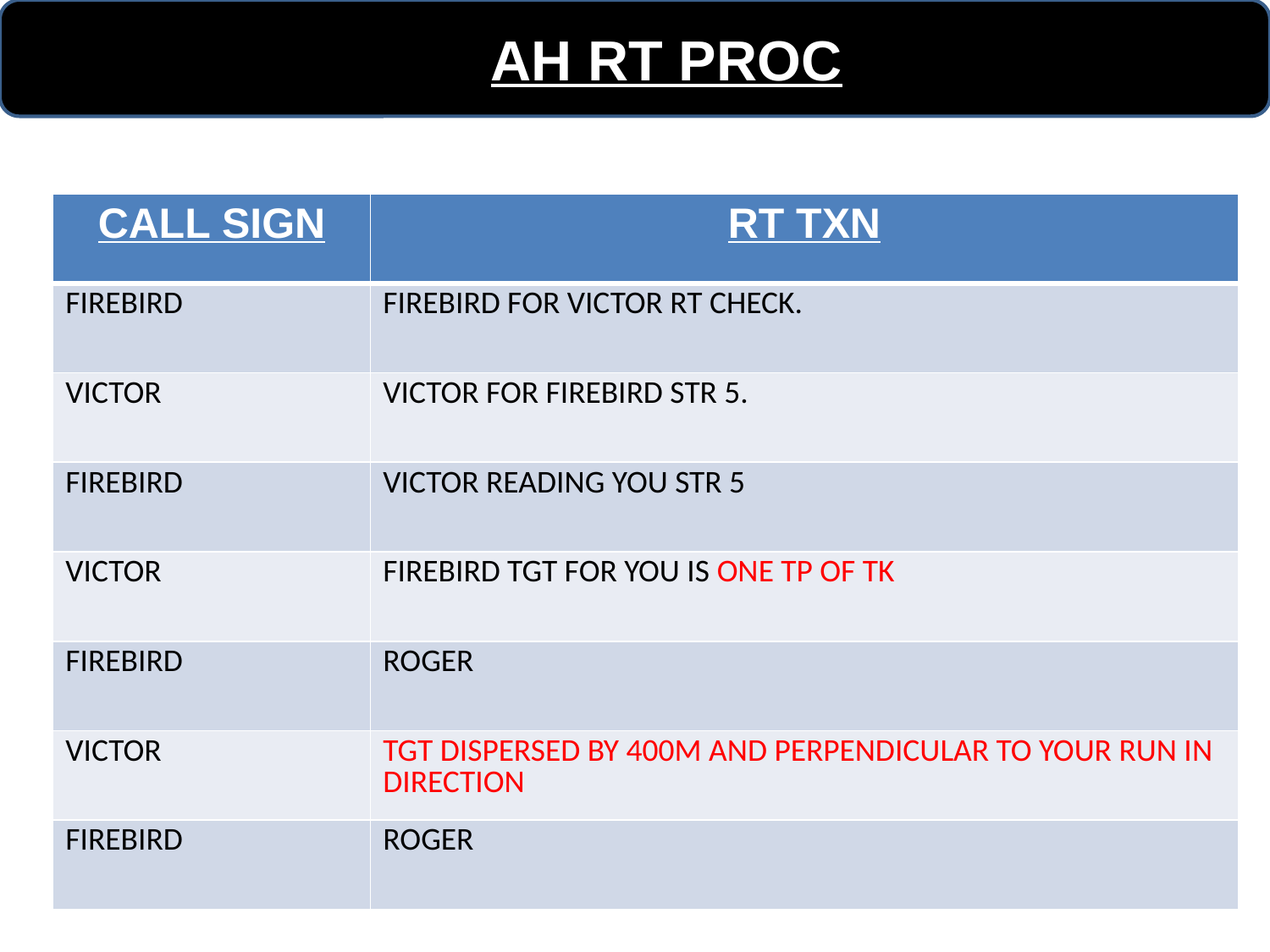

AH RT PROC
| CALL SIGN | RT TXN |
| --- | --- |
| FIREBIRD | FIREBIRD FOR VICTOR RT CHECK. |
| VICTOR | VICTOR FOR FIREBIRD STR 5. |
| FIREBIRD | VICTOR READING YOU STR 5 |
| VICTOR | FIREBIRD TGT FOR YOU IS ONE TP OF TK |
| FIREBIRD | ROGER |
| VICTOR | TGT DISPERSED BY 400M AND PERPENDICULAR TO YOUR RUN IN DIRECTION |
| FIREBIRD | ROGER |